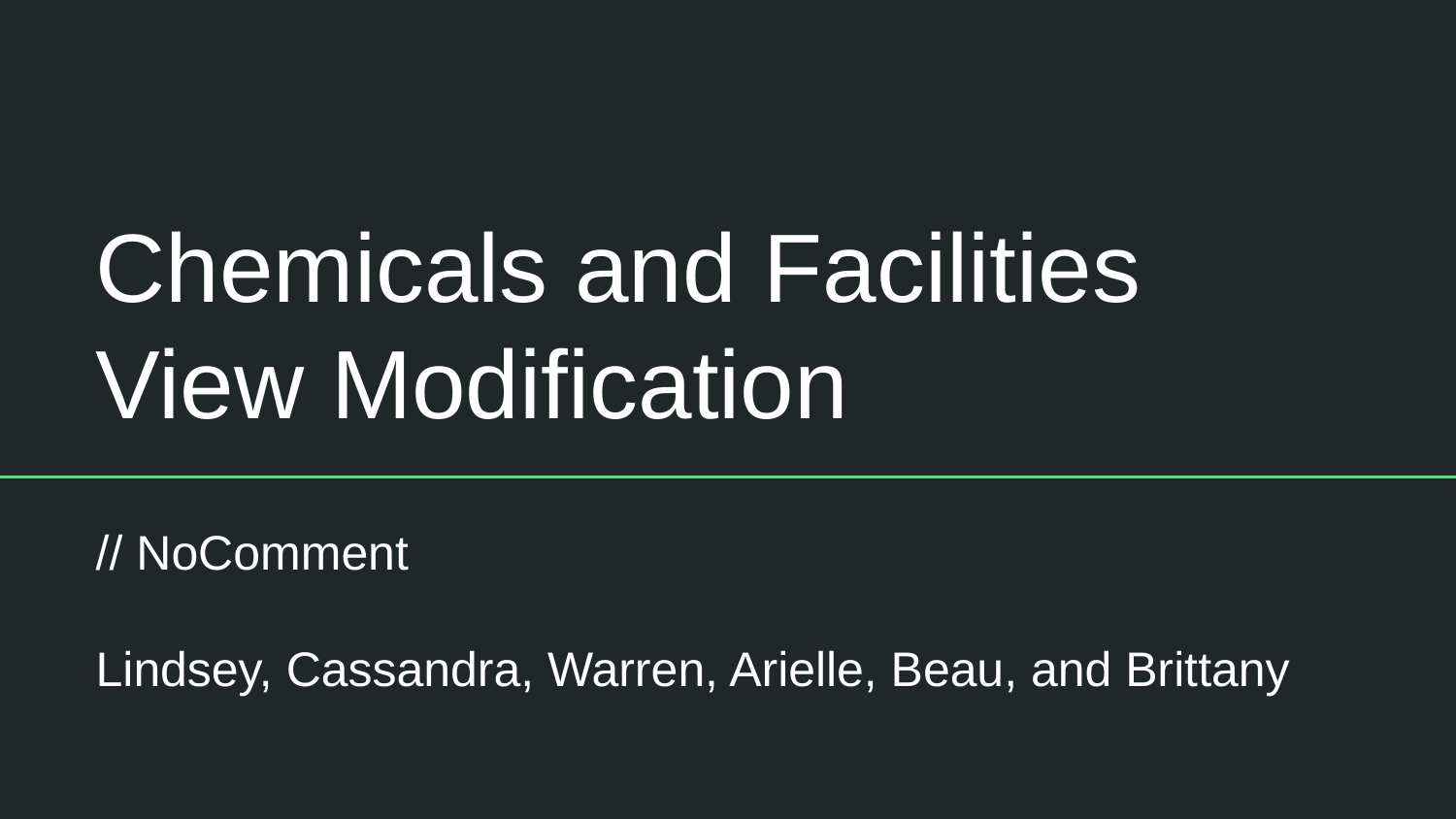

# Chemicals and Facilities View Modification
// NoComment

Lindsey, Cassandra, Warren, Arielle, Beau, and Brittany